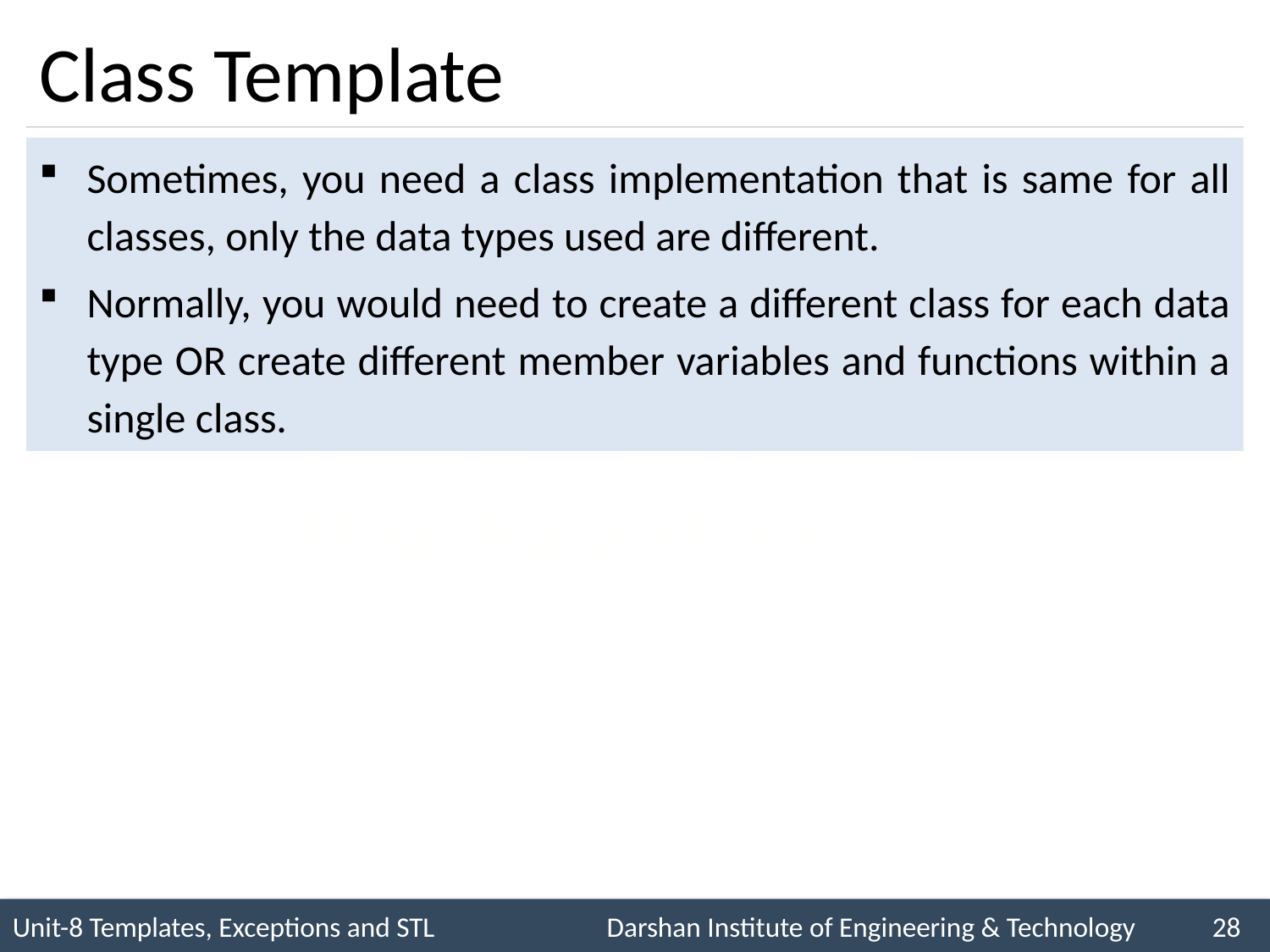

# Class Template
Sometimes, you need a class implementation that is same for all classes, only the data types used are different.
Normally, you would need to create a different class for each data type OR create different member variables and functions within a single class.